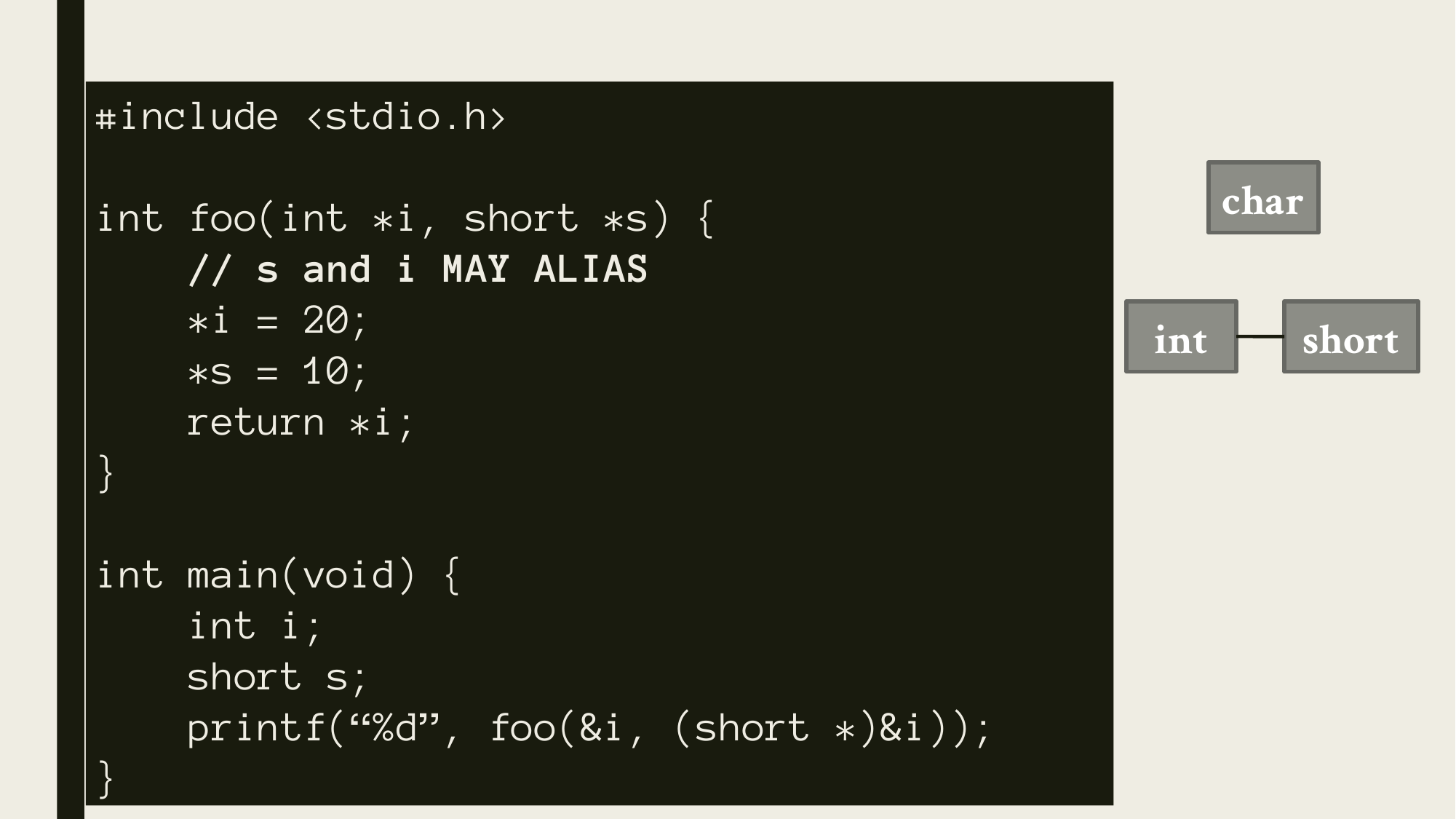

#include <stdio.h>

int foo(int *i, short *s) {
    // s and i MAY ALIAS
    *i = 20;
    *s = 10;
    return *i;
}

int main(void) {
    int i;
    short s;
    printf(“%d”, foo(&i, (short *)&i));
}
char

int
short